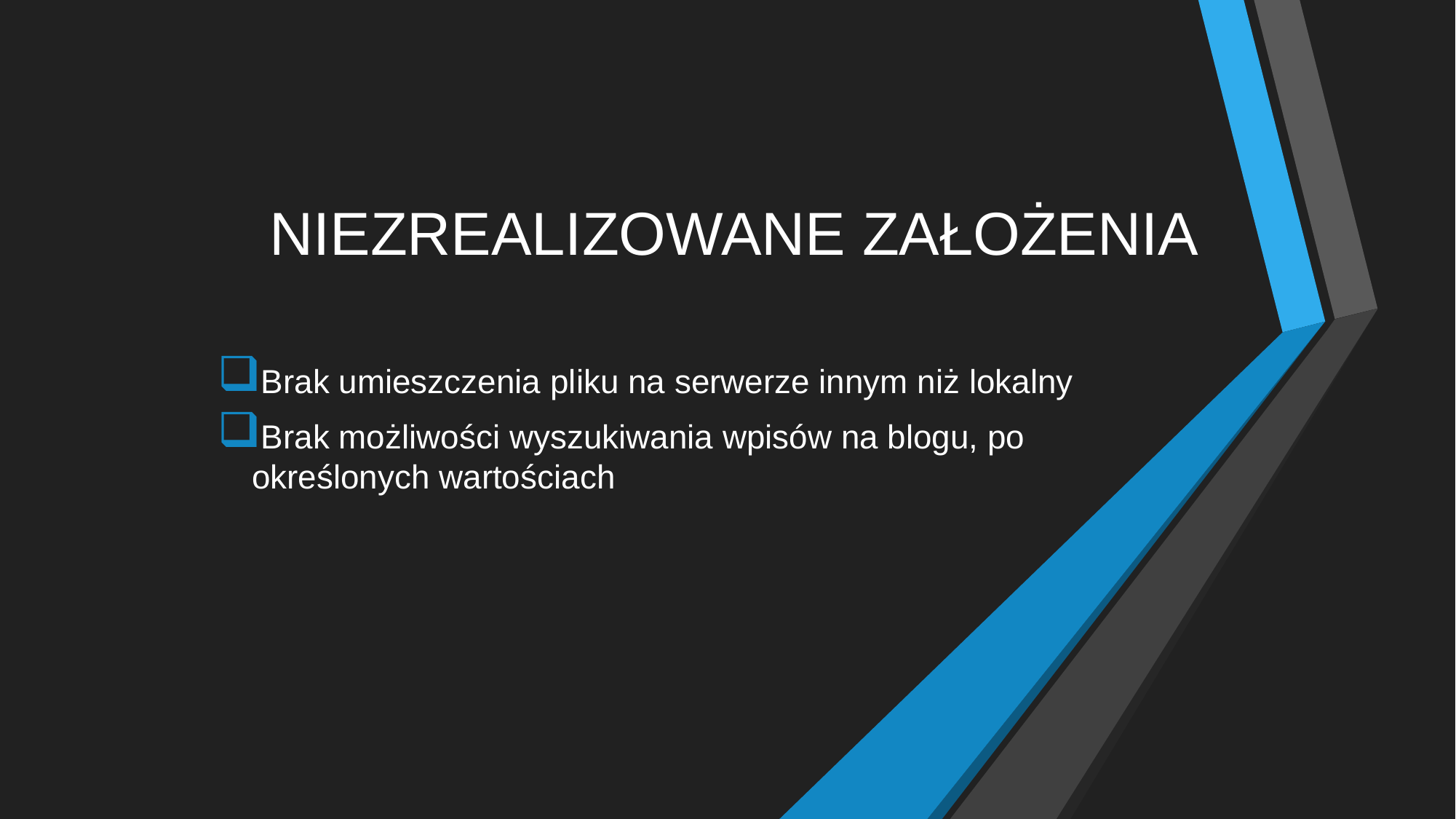

# NIEZREALIZOWANE ZAŁOŻENIA
Brak umieszczenia pliku na serwerze innym niż lokalny
Brak możliwości wyszukiwania wpisów na blogu, po określonych wartościach